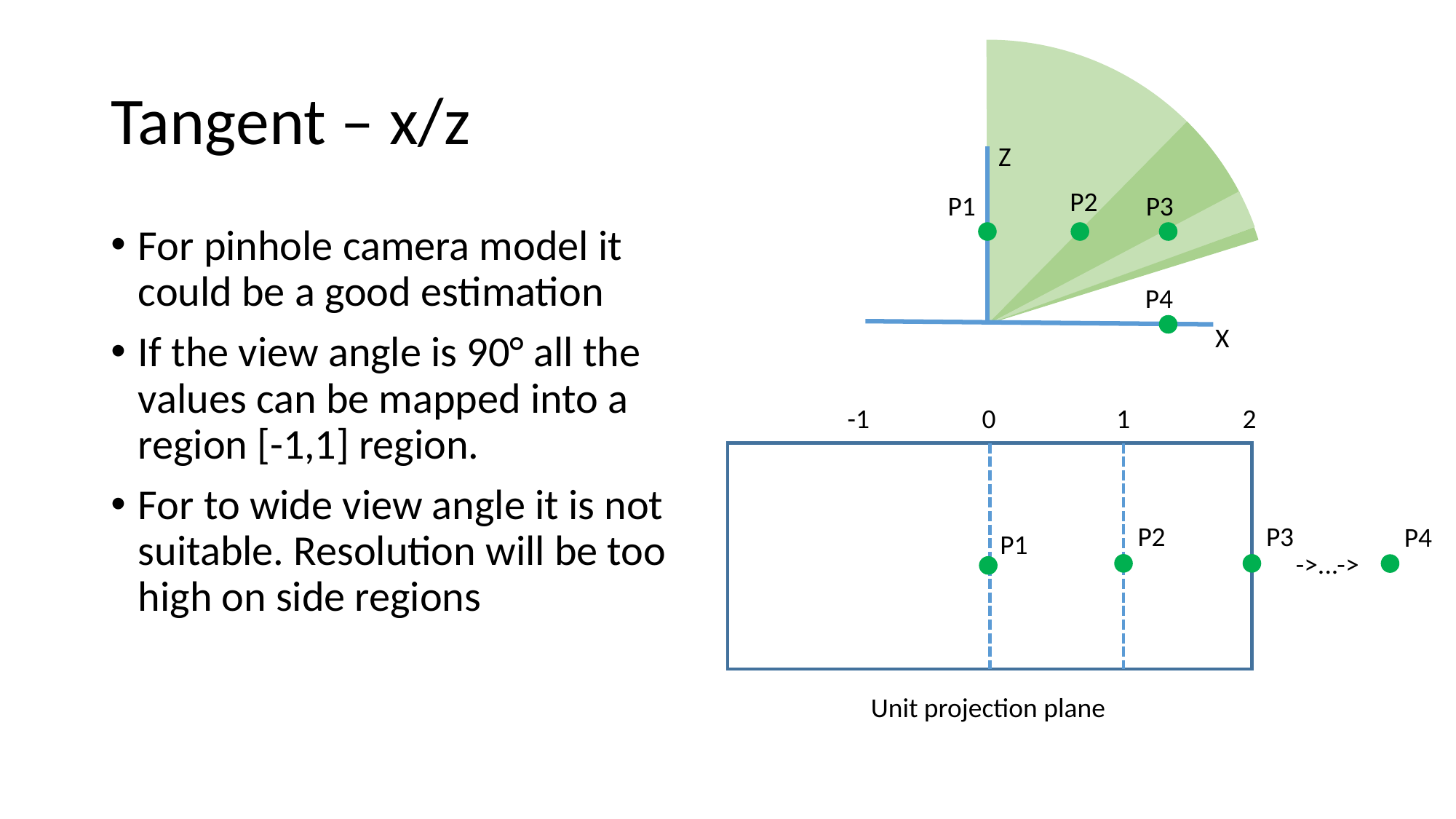

# Tangent – x/z
Z
P2
P1
P3

P4
X

For pinhole camera model it could be a good estimation
If the view angle is 90° all the values can be mapped into a region [-1,1] region.
For to wide view angle it is not suitable. Resolution will be too high on side regions
-1
0
1
2

P2
P3
P4
P1
->...->

Unit projection plane